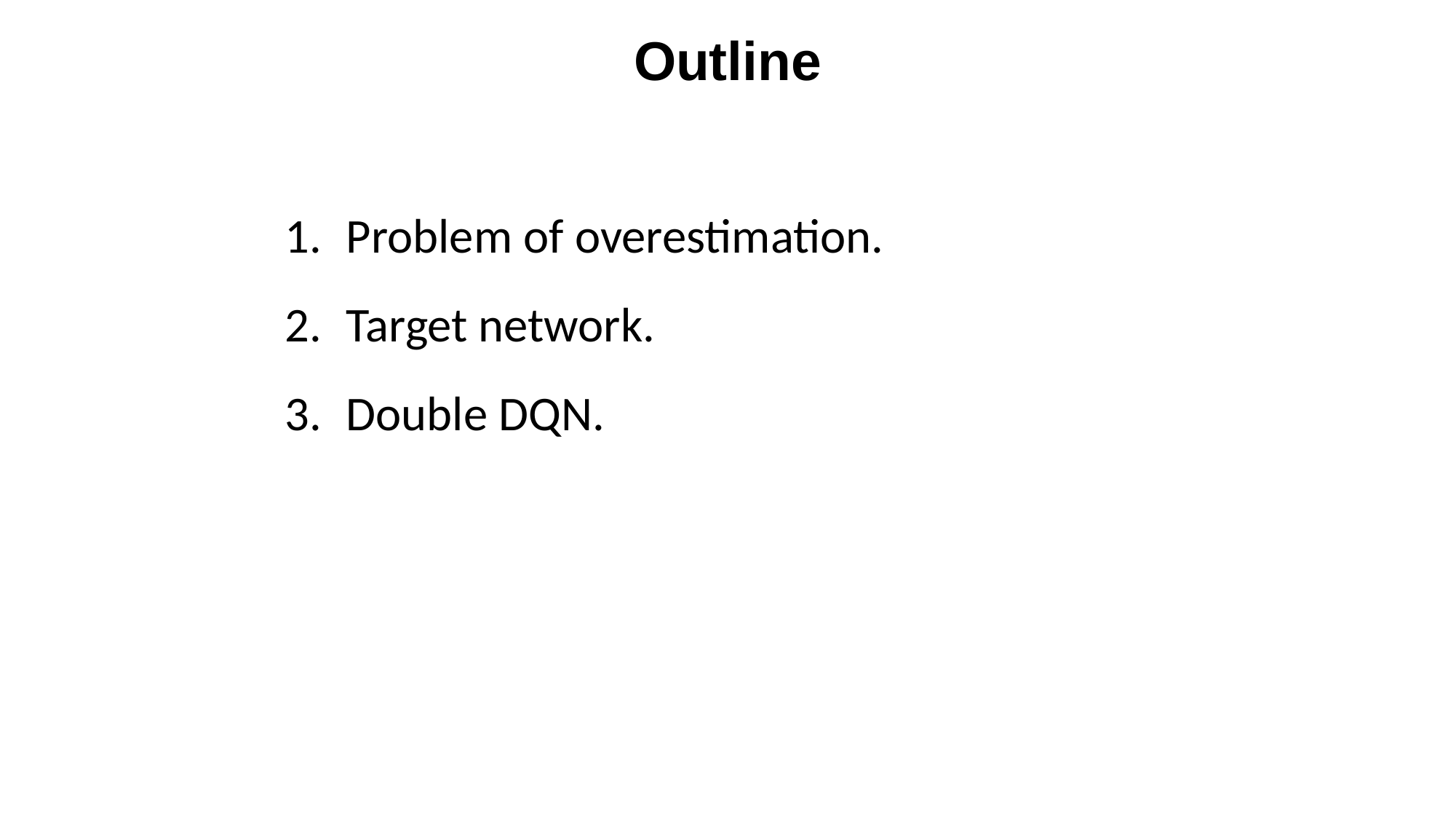

# Outline
Problem of overestimation.
Target network.
Double DQN.